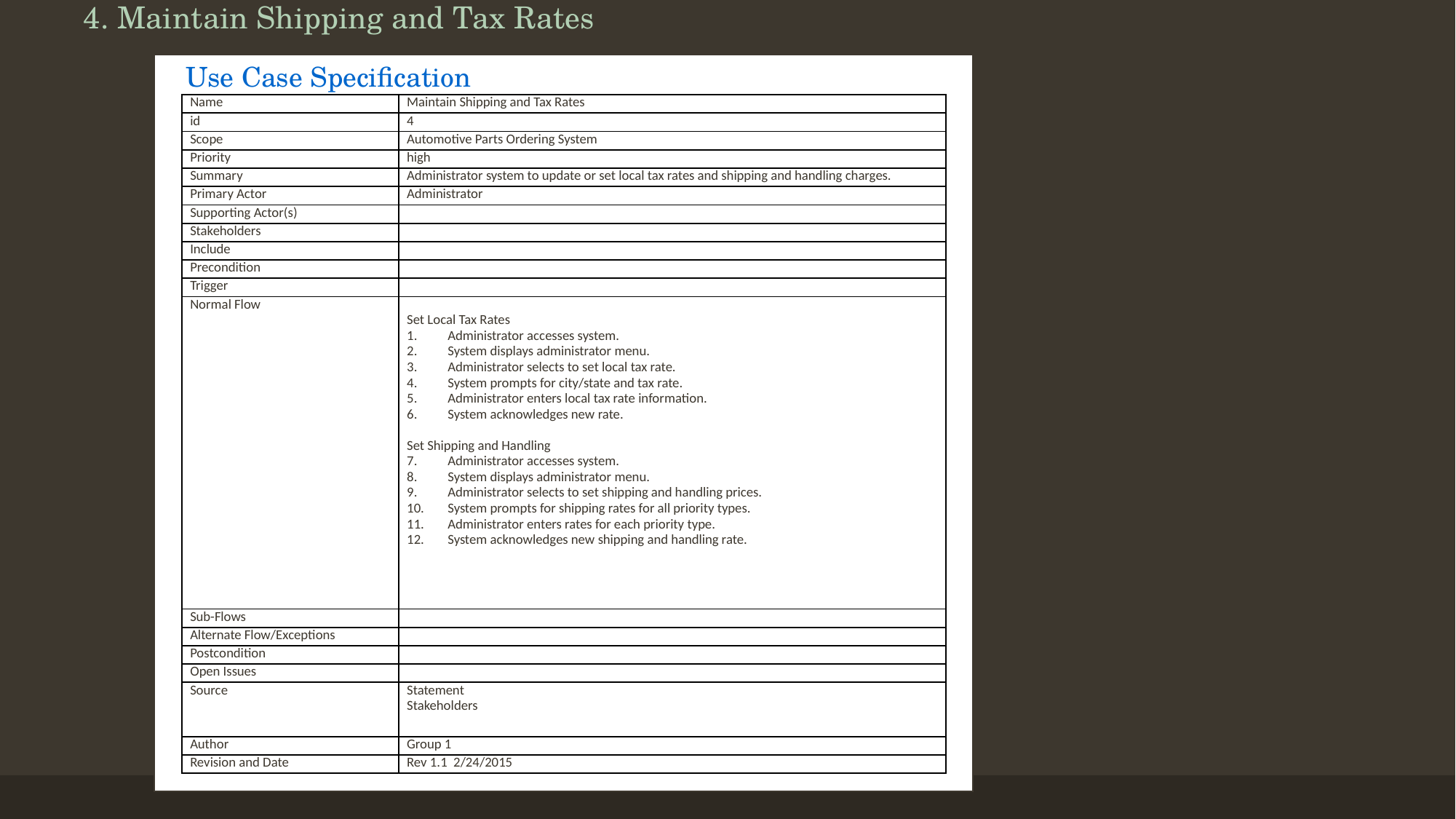

# 4. Maintain Shipping and Tax Rates

Use Case Specification
| Name | Maintain Shipping and Tax Rates |
| --- | --- |
| id | 4 |
| Scope | Automotive Parts Ordering System |
| Priority | high |
| Summary | Administrator system to update or set local tax rates and shipping and handling charges. |
| Primary Actor | Administrator |
| Supporting Actor(s) |  |
| Stakeholders |  |
| Include |  |
| Precondition |  |
| Trigger |  |
| Normal Flow | Set Local Tax Rates Administrator accesses system. System displays administrator menu. Administrator selects to set local tax rate. System prompts for city/state and tax rate. Administrator enters local tax rate information. System acknowledges new rate.   Set Shipping and Handling Administrator accesses system. System displays administrator menu. Administrator selects to set shipping and handling prices. System prompts for shipping rates for all priority types. Administrator enters rates for each priority type. System acknowledges new shipping and handling rate. |
| Sub-Flows |  |
| Alternate Flow/Exceptions |  |
| Postcondition |  |
| Open Issues |  |
| Source | Statement Stakeholders |
| Author | Group 1 |
| Revision and Date | Rev 1.1 2/24/2015 |